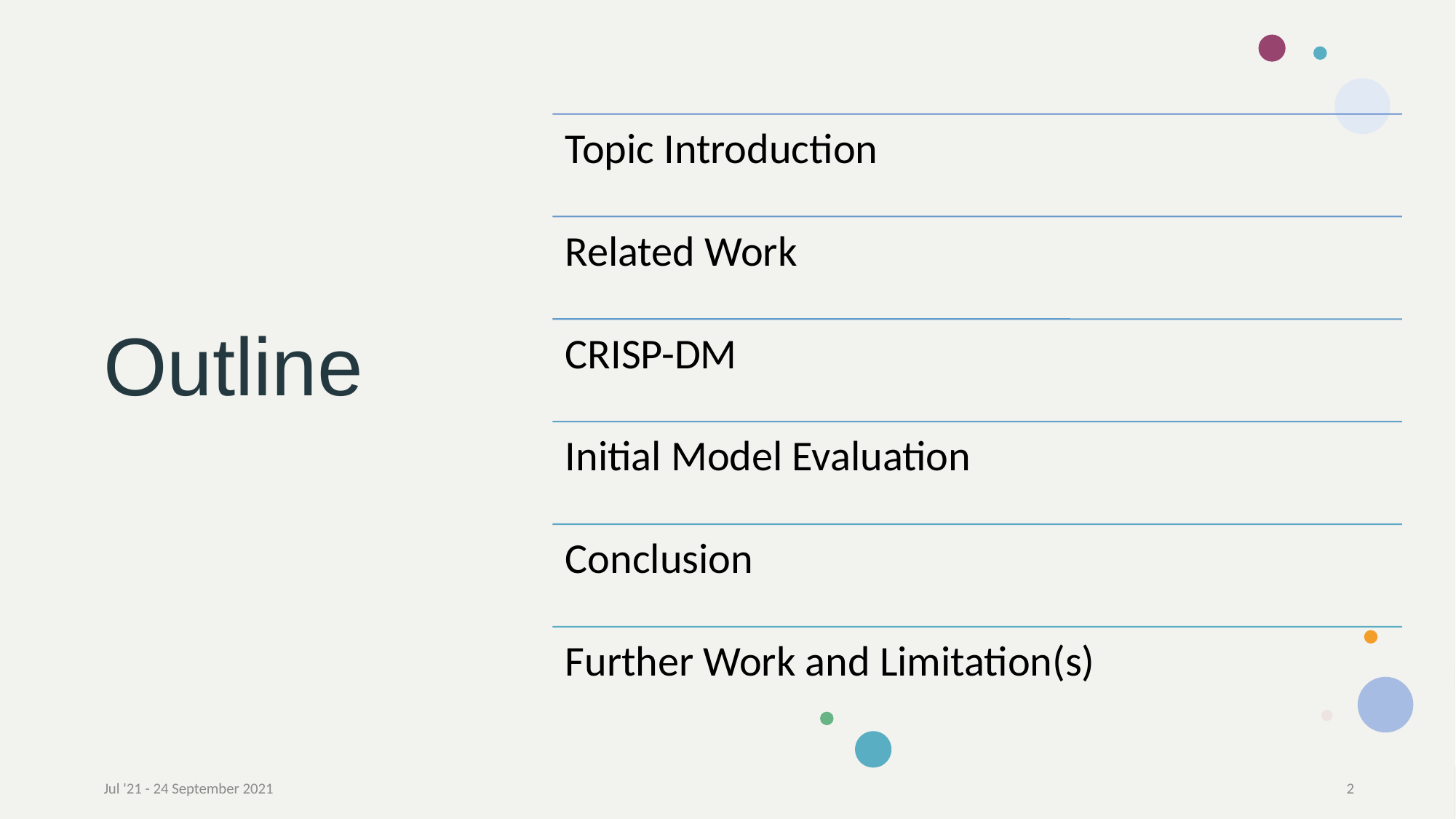

Topic Introduction
Related Work
CRISP-DM
Initial Model Evaluation
Conclusion
Further Work and Limitation(s)
# Outline
Jul '21 - 24 September 2021
Identifying Risk of Stroke using Predictive Modelling
2